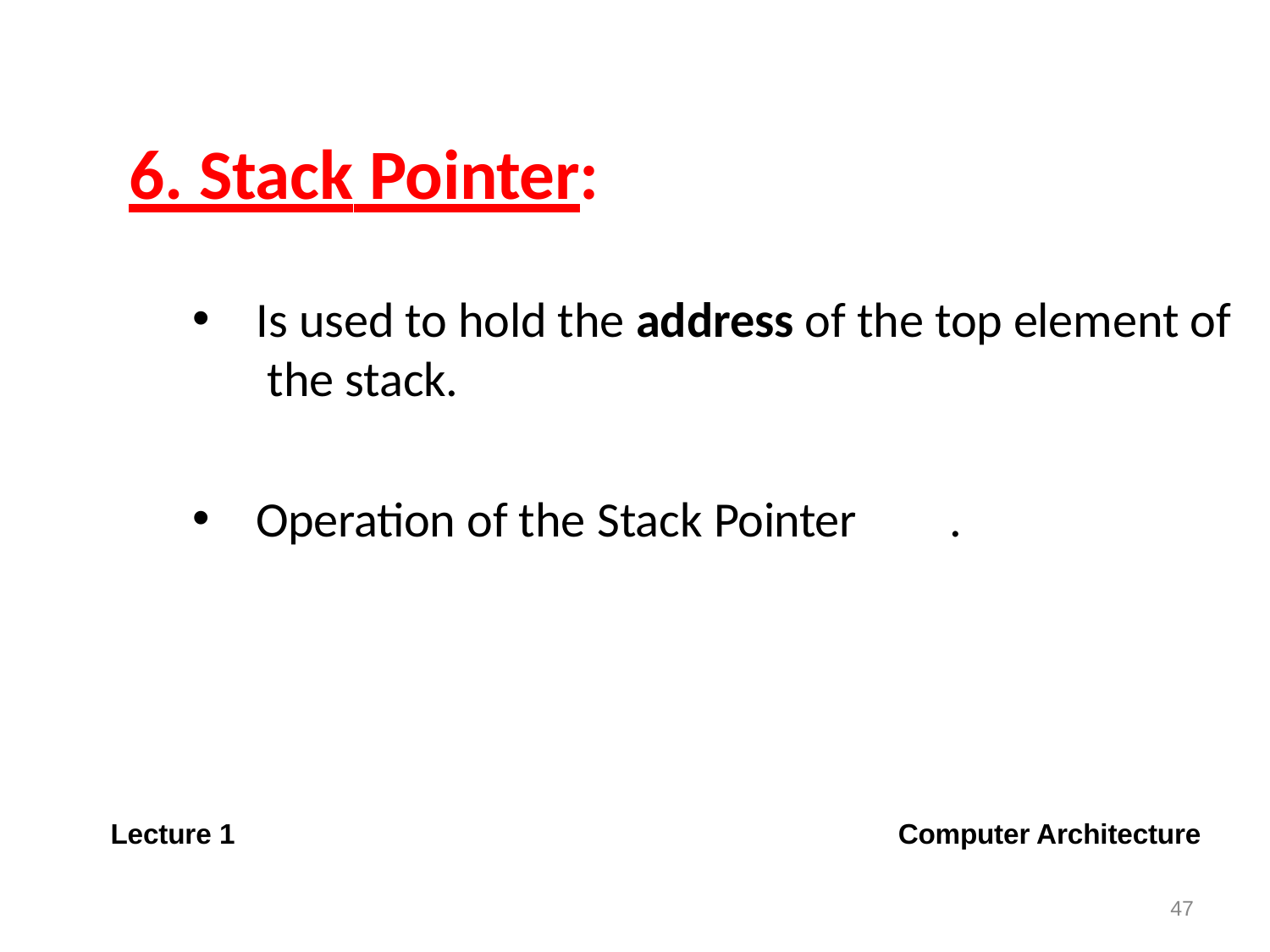

# 6. Stack Pointer:
Is used to hold the address of the top element of  the stack.

Operation of the Stack Pointer	.
Lecture 1
Computer Architecture
47